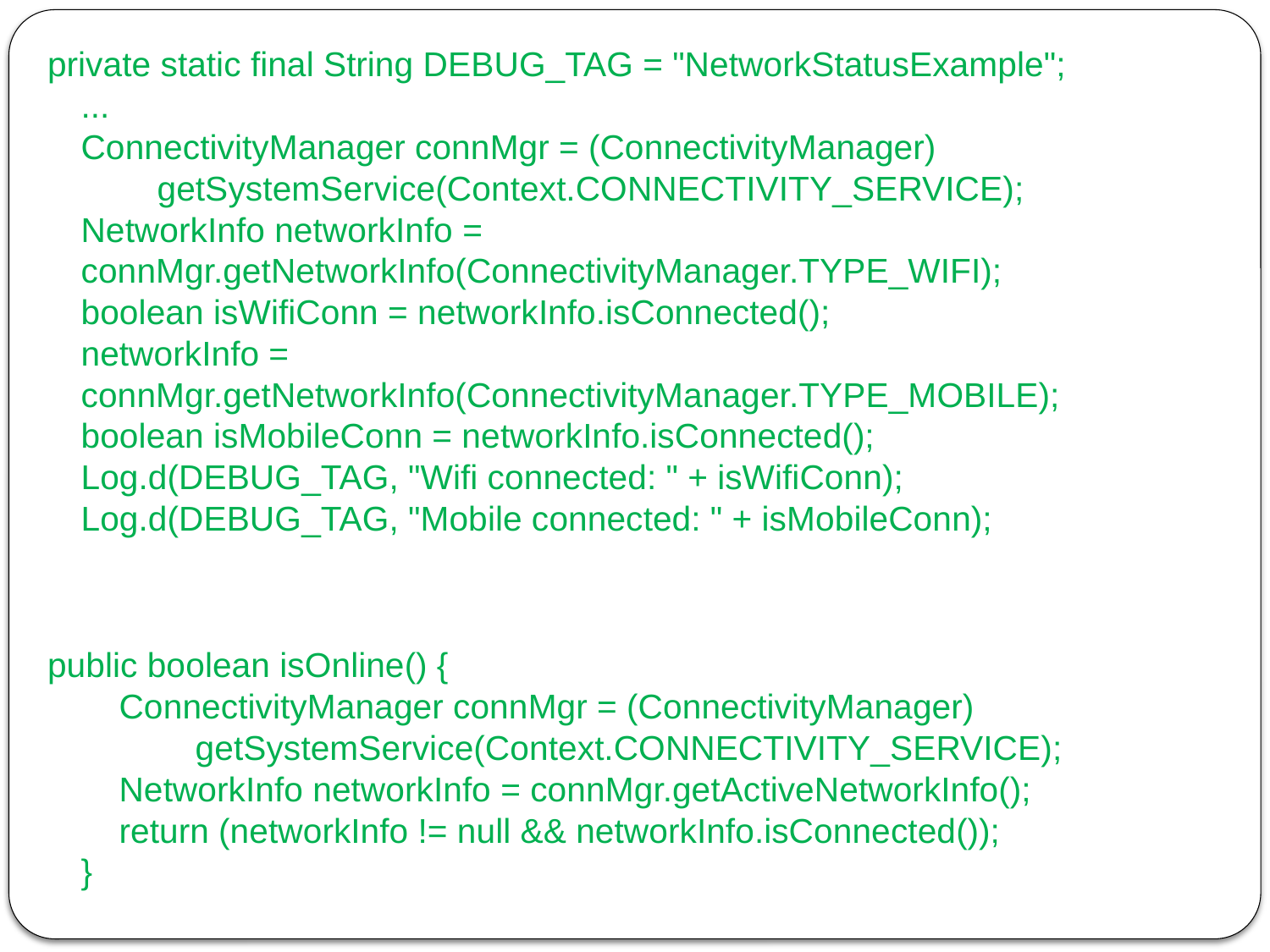

private static final String DEBUG_TAG = "NetworkStatusExample";
...      
ConnectivityManager connMgr = (ConnectivityManager)
        getSystemService(Context.CONNECTIVITY_SERVICE);
NetworkInfo networkInfo = connMgr.getNetworkInfo(ConnectivityManager.TYPE_WIFI);
boolean isWifiConn = networkInfo.isConnected();
networkInfo = connMgr.getNetworkInfo(ConnectivityManager.TYPE_MOBILE);
boolean isMobileConn = networkInfo.isConnected();
Log.d(DEBUG_TAG, "Wifi connected: " + isWifiConn);
Log.d(DEBUG_TAG, "Mobile connected: " + isMobileConn);

public boolean isOnline() {
    ConnectivityManager connMgr = (ConnectivityManager)
            getSystemService(Context.CONNECTIVITY_SERVICE);
    NetworkInfo networkInfo = connMgr.getActiveNetworkInfo();
    return (networkInfo != null && networkInfo.isConnected());
}